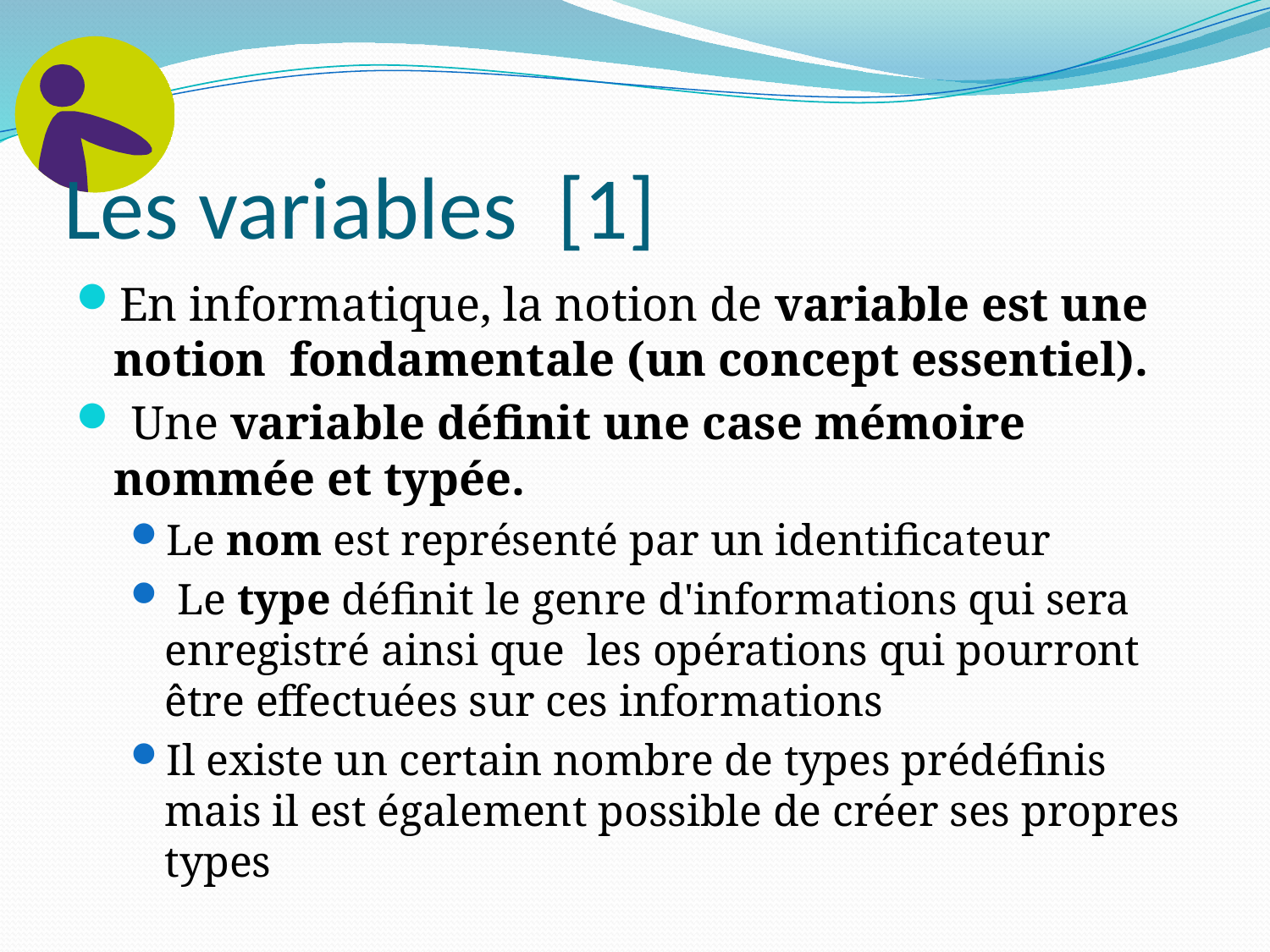

# Les variables  [1]
En informatique, la notion de variable est une notion  fondamentale (un concept essentiel).
 Une variable définit une case mémoire nommée et typée.
Le nom est représenté par un identificateur
 Le type définit le genre d'informations qui sera enregistré ainsi que  les opérations qui pourront être effectuées sur ces informations
Il existe un certain nombre de types prédéfinis mais il est également possible de créer ses propres types